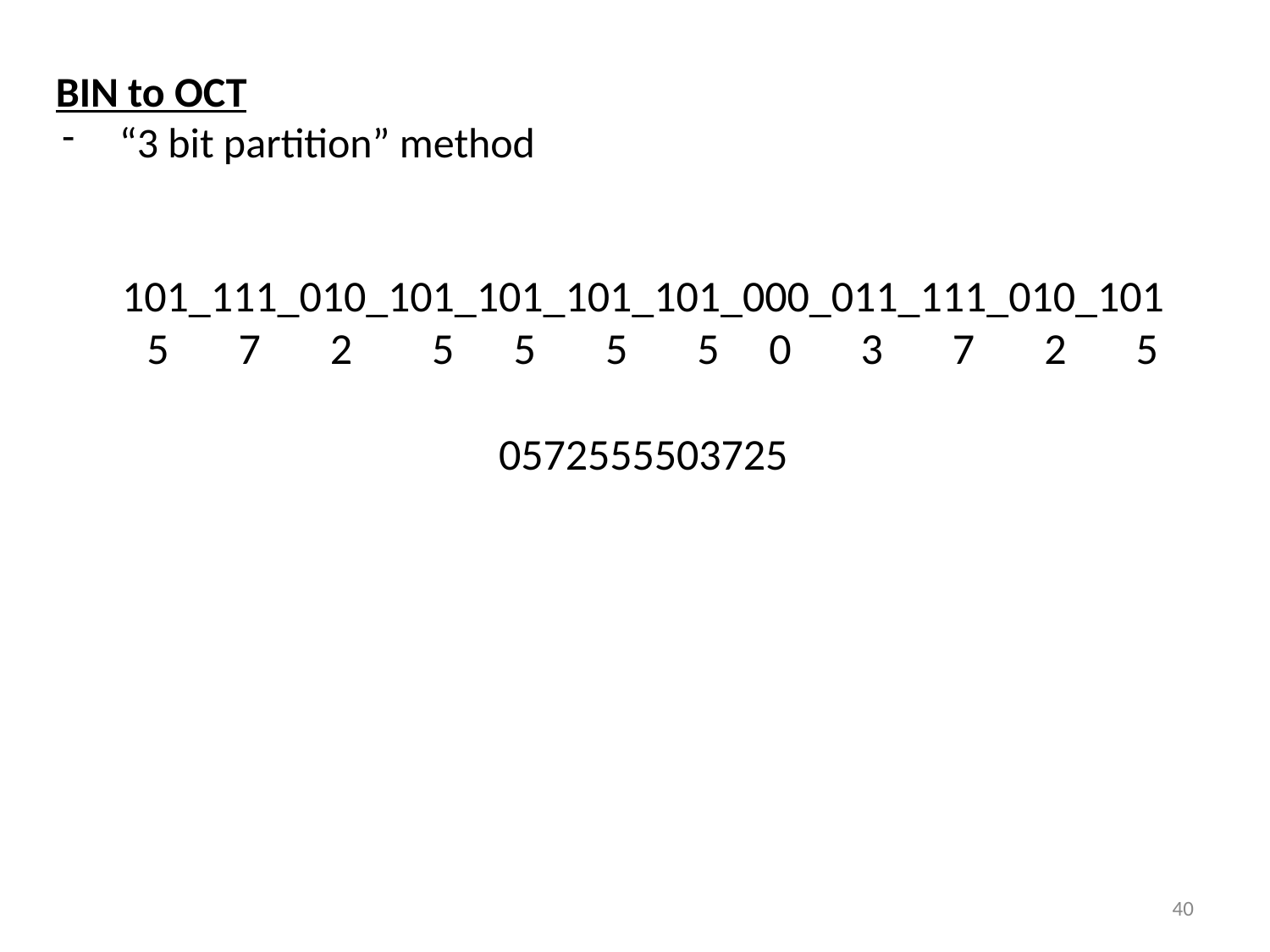

BIN to OCT
“3 bit partition” method
101_111_010_101_101_101_101_000_011_111_010_101
  5       7       2        5      5       5       5     0       3       7       2       5

0572555503725

40